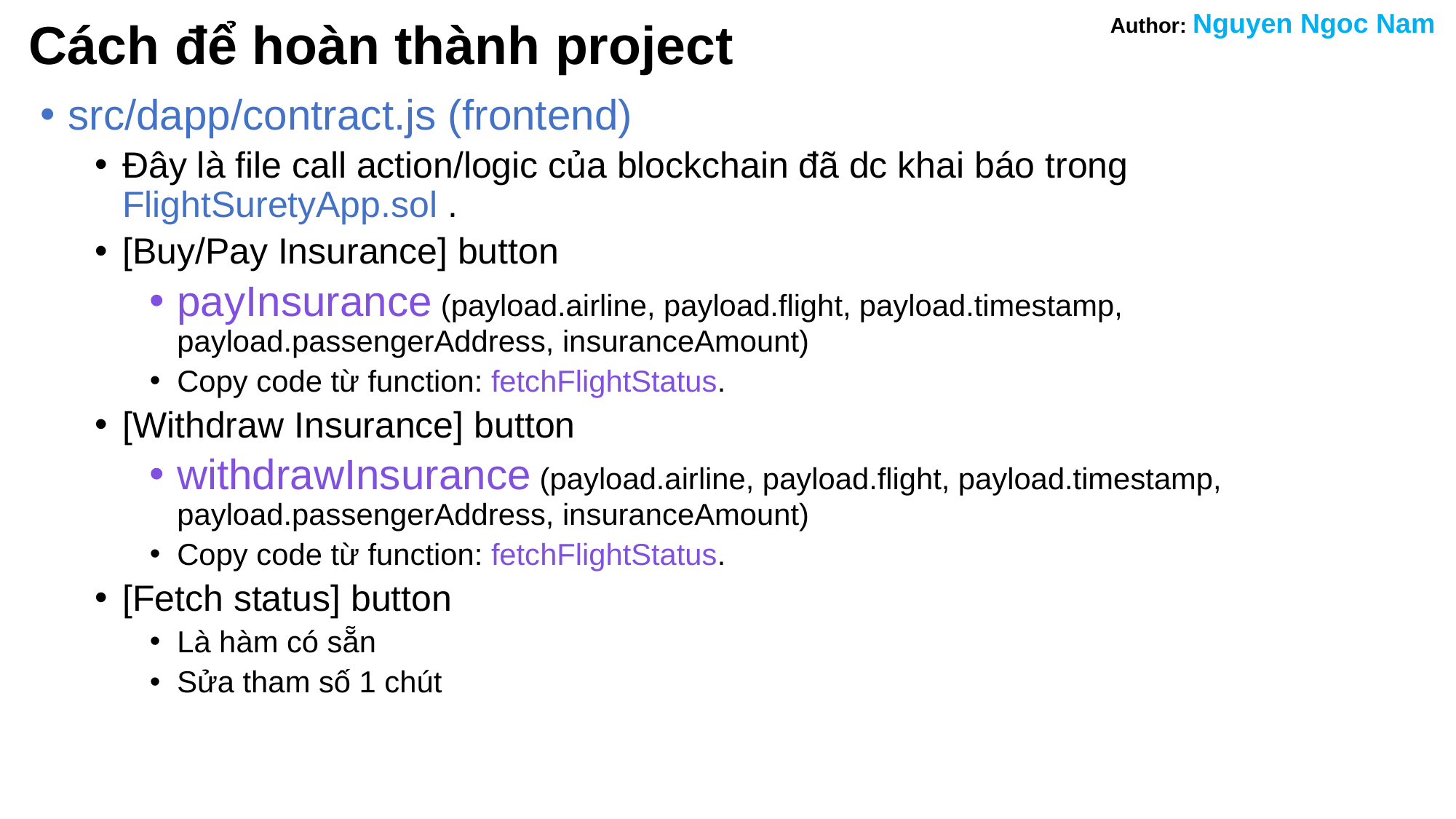

# Cách để hoàn thành project
src/dapp/contract.js (frontend)
Đây là file call action/logic của blockchain đã dc khai báo trong FlightSuretyApp.sol .
[Buy/Pay Insurance] button
payInsurance (payload.airline, payload.flight, payload.timestamp, payload.passengerAddress, insuranceAmount)
Copy code từ function: fetchFlightStatus.
[Withdraw Insurance] button
withdrawInsurance (payload.airline, payload.flight, payload.timestamp, payload.passengerAddress, insuranceAmount)
Copy code từ function: fetchFlightStatus.
[Fetch status] button
Là hàm có sẵn
Sửa tham số 1 chút